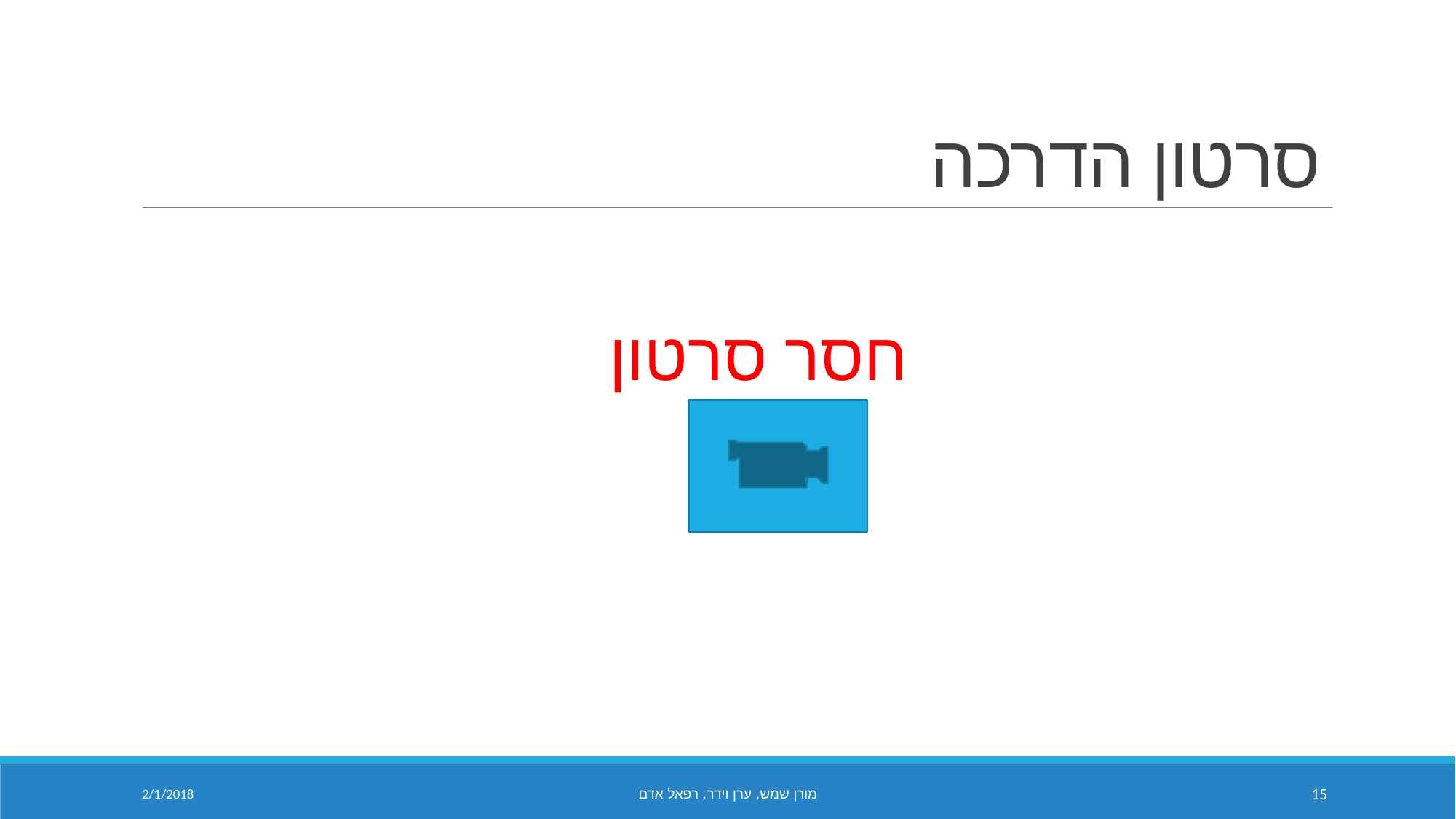

# סרטון הדרכה
חסר סרטון

2/1/2018
מורן שמש, ערן וידר, רפאל אדם
15